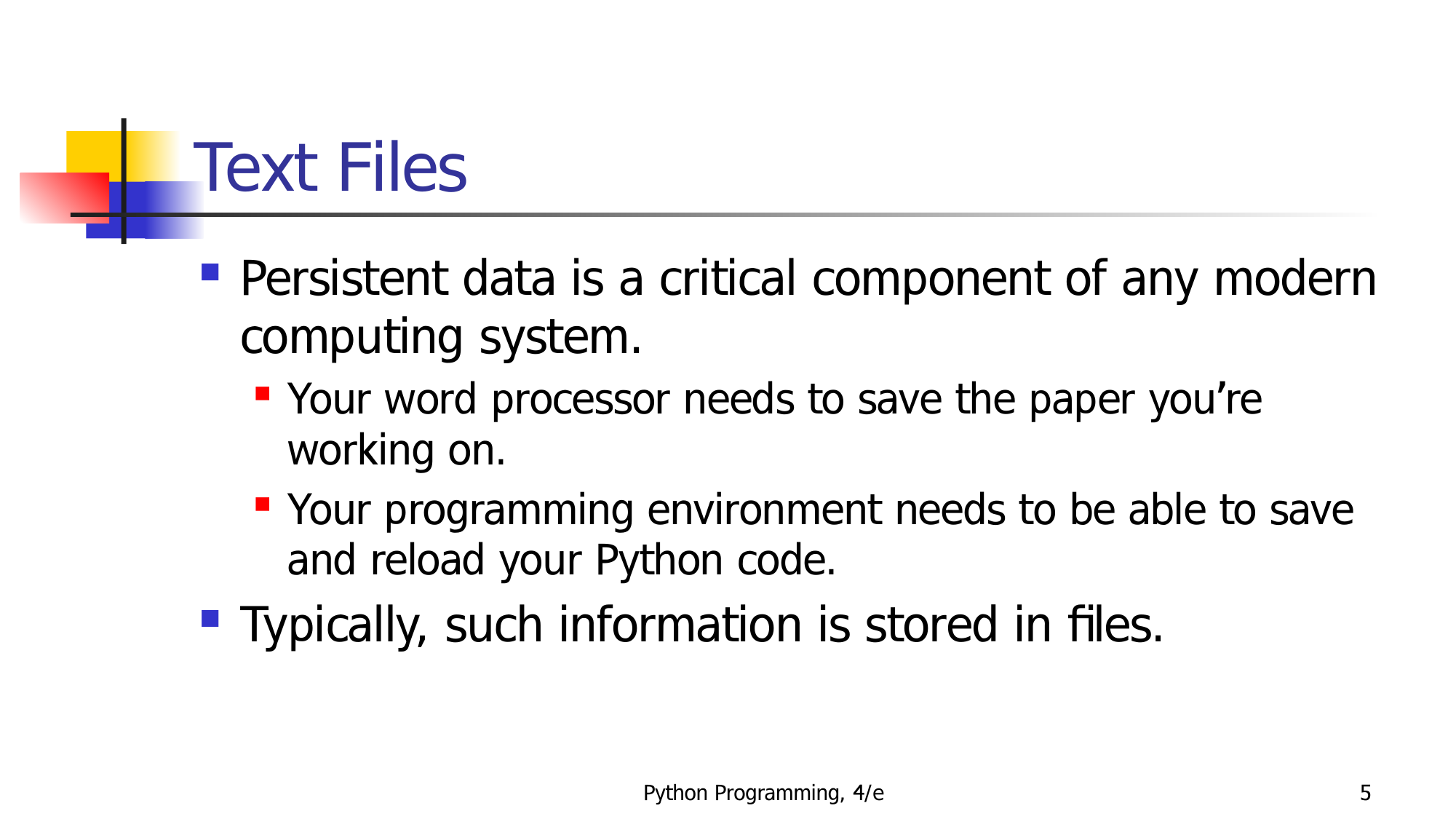

# Text Files
Persistent data is a critical component of any modern computing system.
Your word processor needs to save the paper you’re working on.
Your programming environment needs to be able to save and reload your Python code.
Typically, such information is stored in files.
Python Programming, 4/e
5